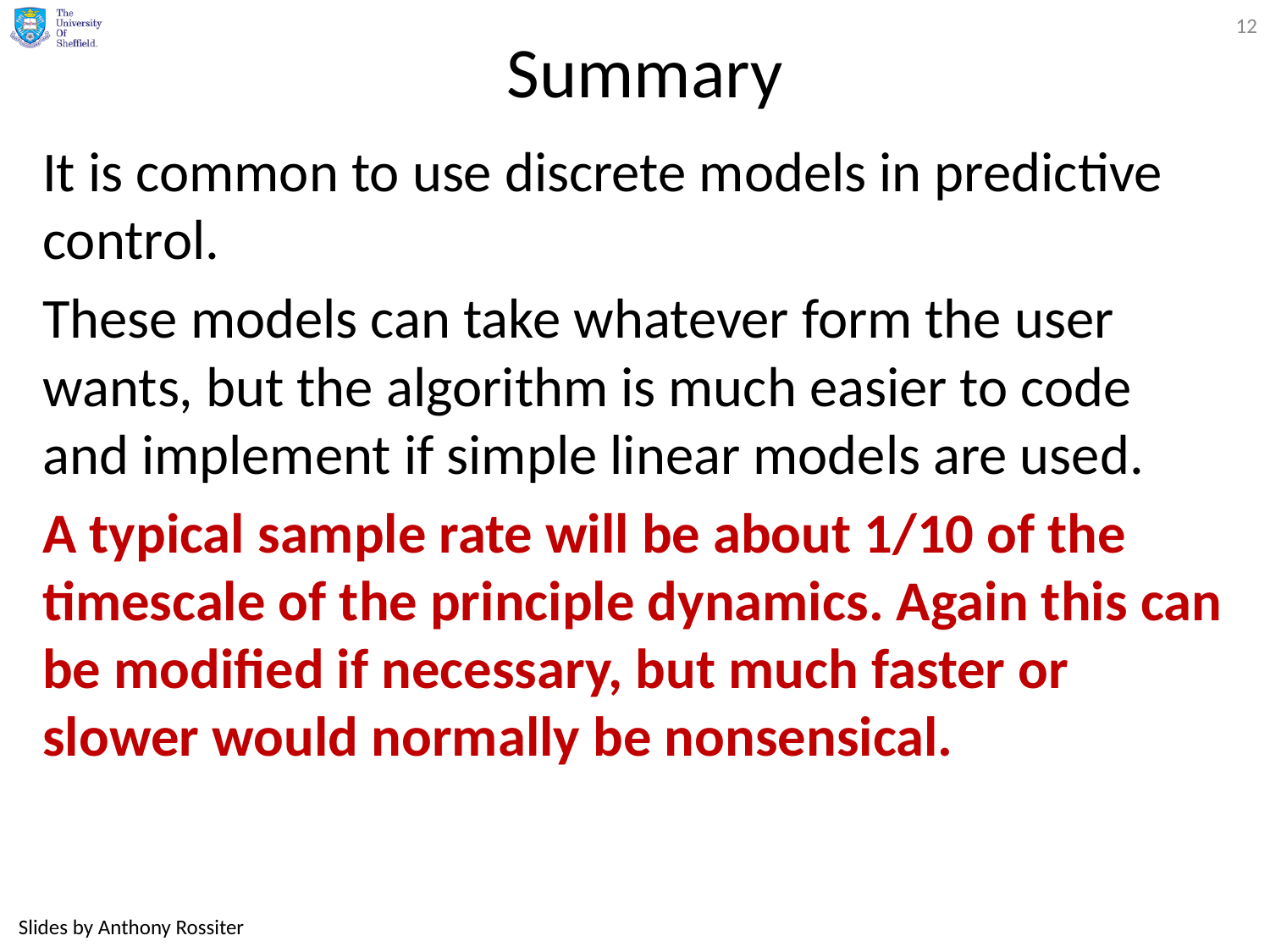

12
# Summary
It is common to use discrete models in predictive control.
These models can take whatever form the user wants, but the algorithm is much easier to code and implement if simple linear models are used.
A typical sample rate will be about 1/10 of the timescale of the principle dynamics. Again this can be modified if necessary, but much faster or slower would normally be nonsensical.
Slides by Anthony Rossiter